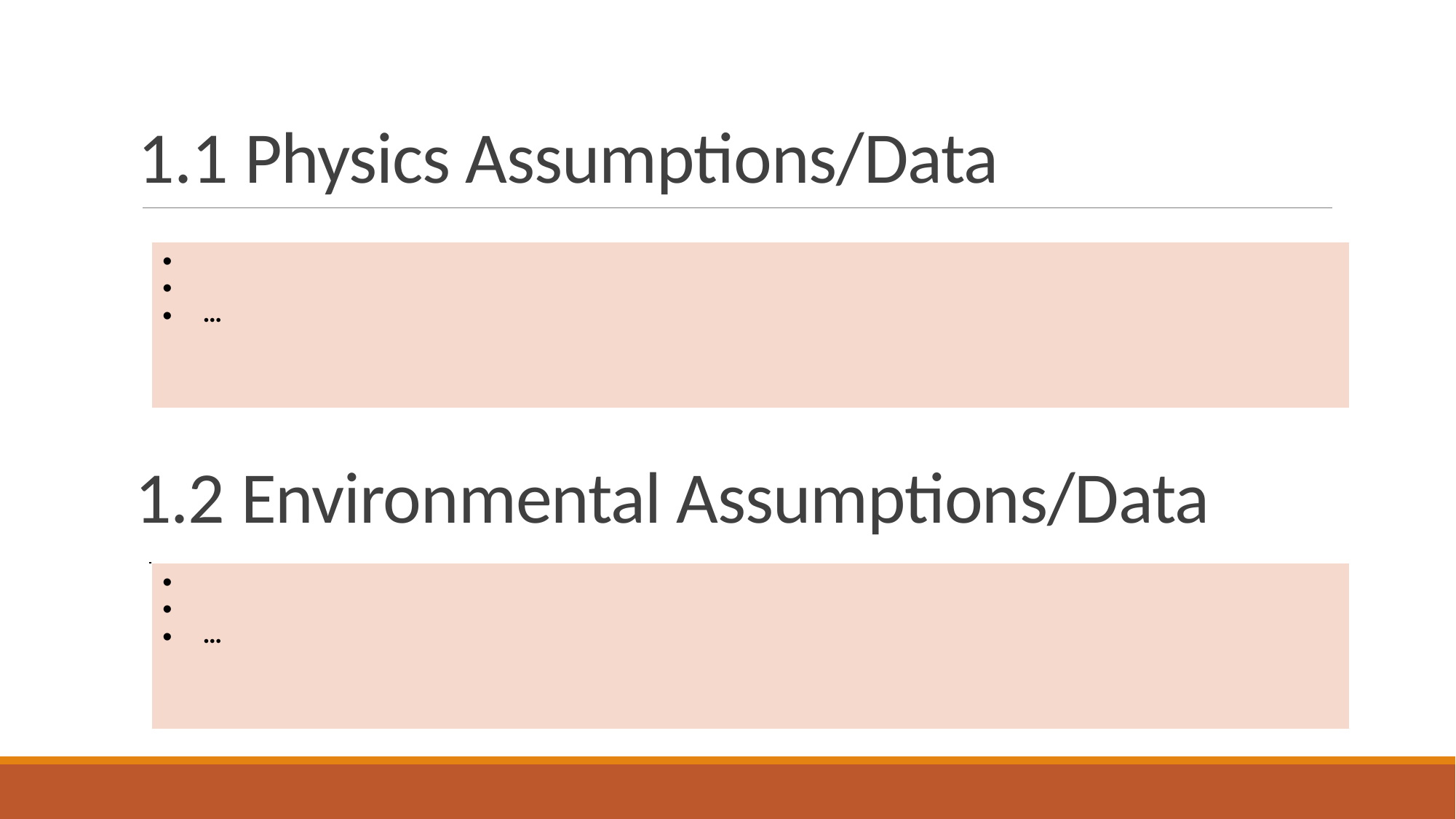

# 1.1 Physics Assumptions/Data

| … |
| --- |

1.2 Environmental Assumptions/Data
| … |
| --- |